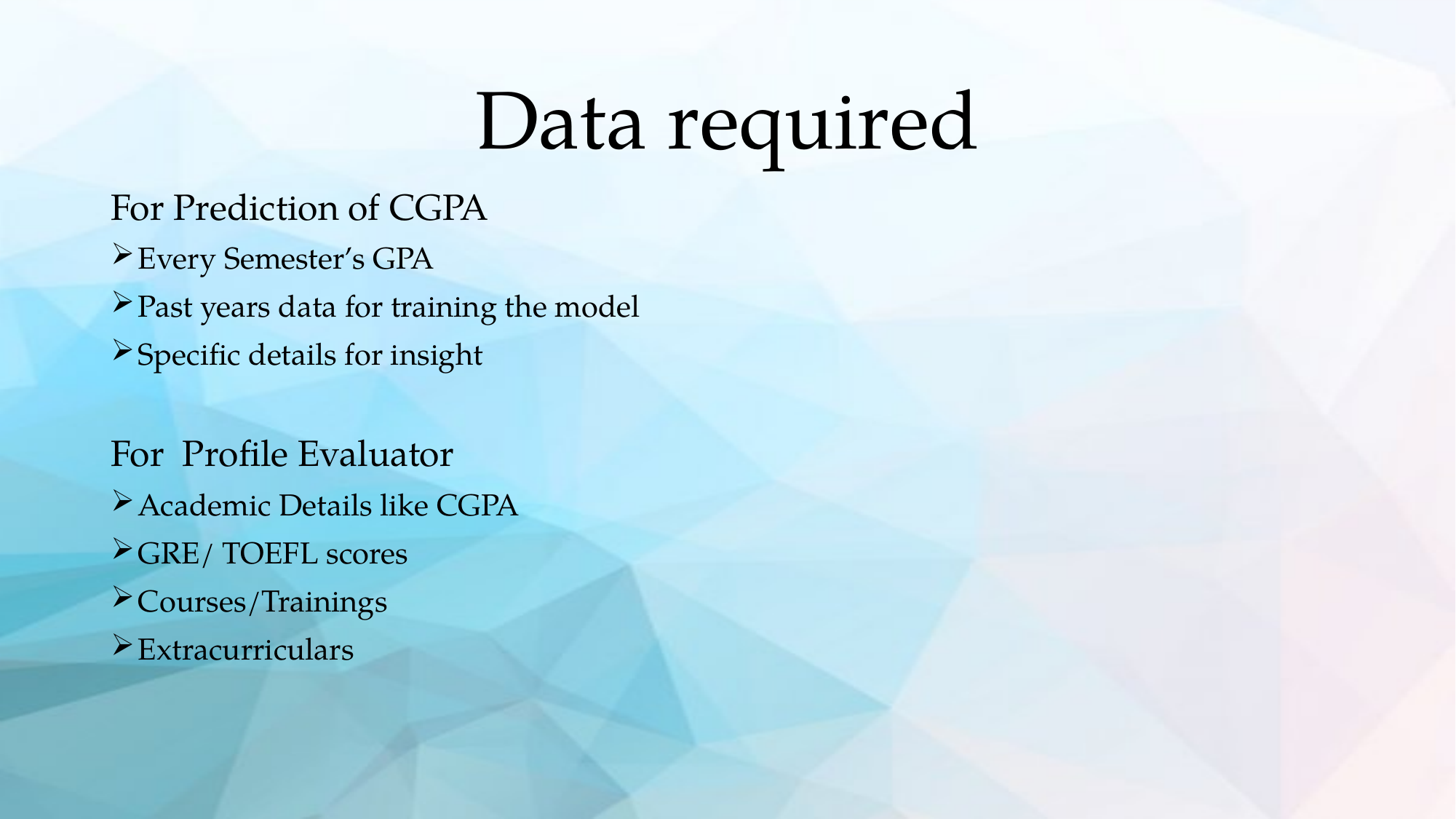

# Data required
For Prediction of CGPA
Every Semester’s GPA
Past years data for training the model
Specific details for insight

For  Profile Evaluator
Academic Details like CGPA
GRE/ TOEFL scores
Courses/Trainings
Extracurriculars